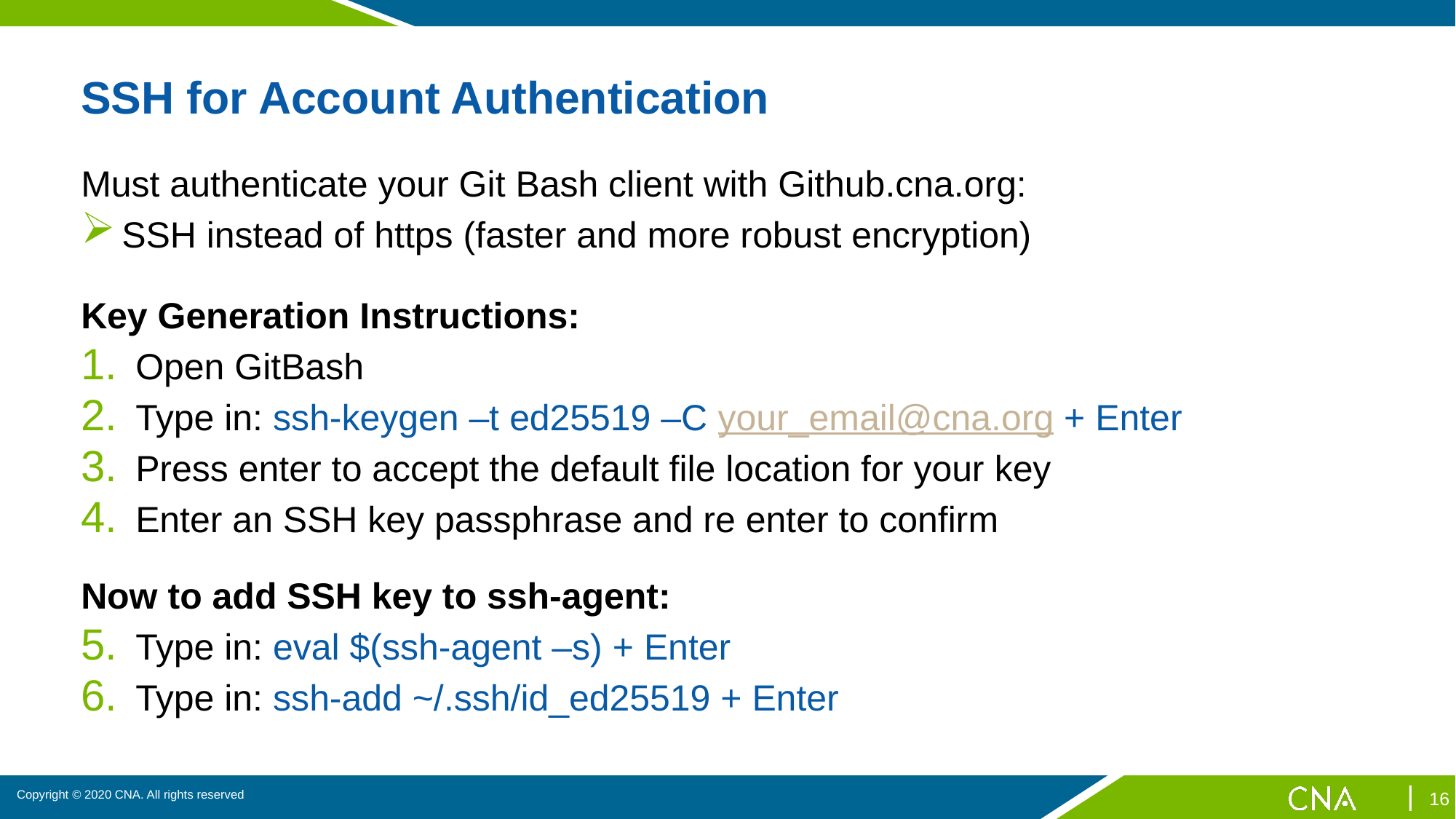

# SSH for Account Authentication
Must authenticate your Git Bash client with Github.cna.org:
SSH instead of https (faster and more robust encryption)

Key Generation Instructions:
Open GitBash
Type in: ssh-keygen –t ed25519 –C your_email@cna.org + Enter
Press enter to accept the default file location for your key
Enter an SSH key passphrase and re enter to confirm

Now to add SSH key to ssh-agent:
Type in: eval $(ssh-agent –s) + Enter
Type in: ssh-add ~/.ssh/id_ed25519 + Enter

MARMC
NWRMC
SWRMC
SERMC